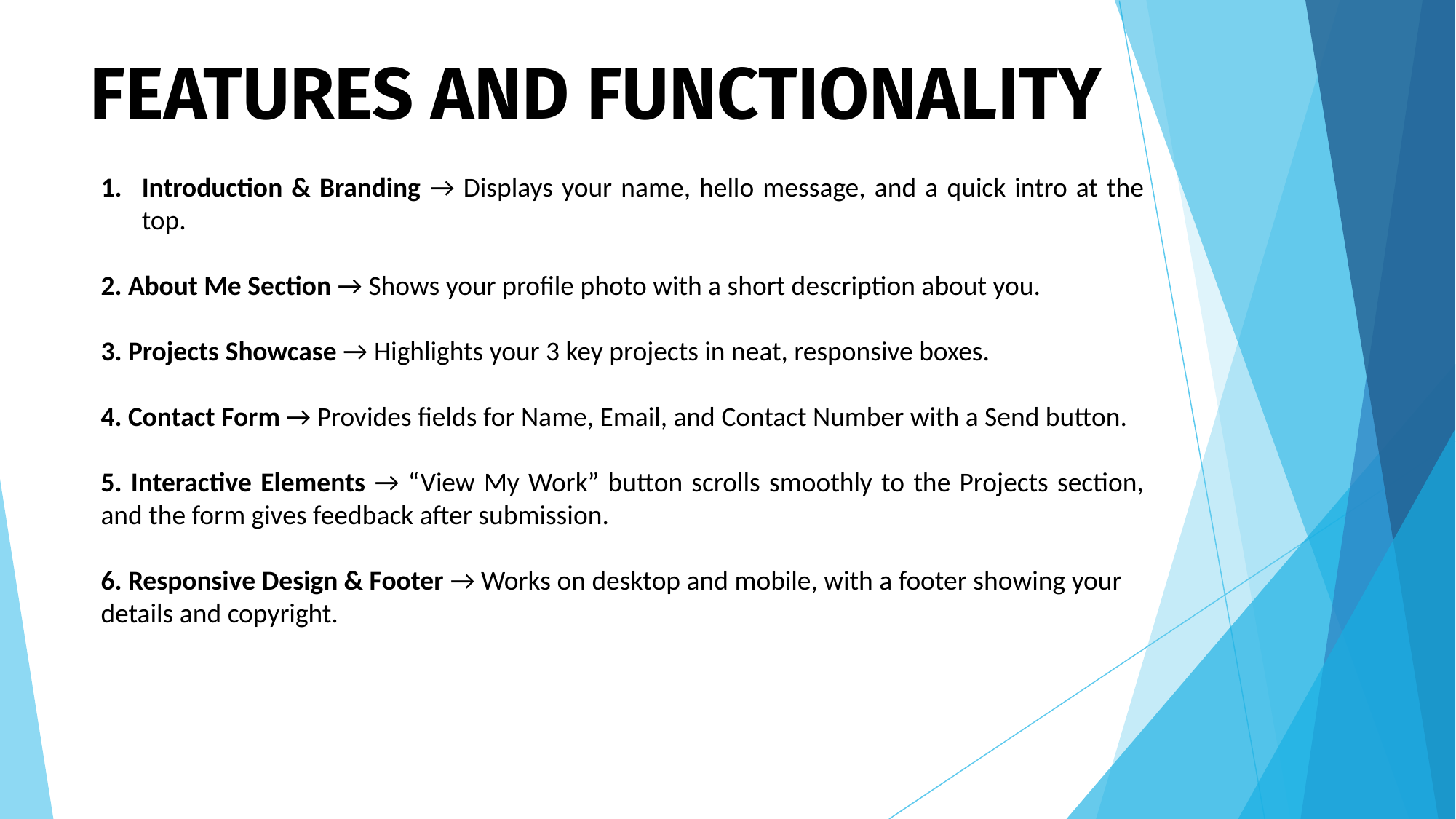

# FEATURES AND FUNCTIONALITY
Introduction & Branding → Displays your name, hello message, and a quick intro at the top.

2. About Me Section → Shows your profile photo with a short description about you.

3. Projects Showcase → Highlights your 3 key projects in neat, responsive boxes.

4. Contact Form → Provides fields for Name, Email, and Contact Number with a Send button.

5. Interactive Elements → “View My Work” button scrolls smoothly to the Projects section, and the form gives feedback after submission.

6. Responsive Design & Footer → Works on desktop and mobile, with a footer showing your
details and copyright.